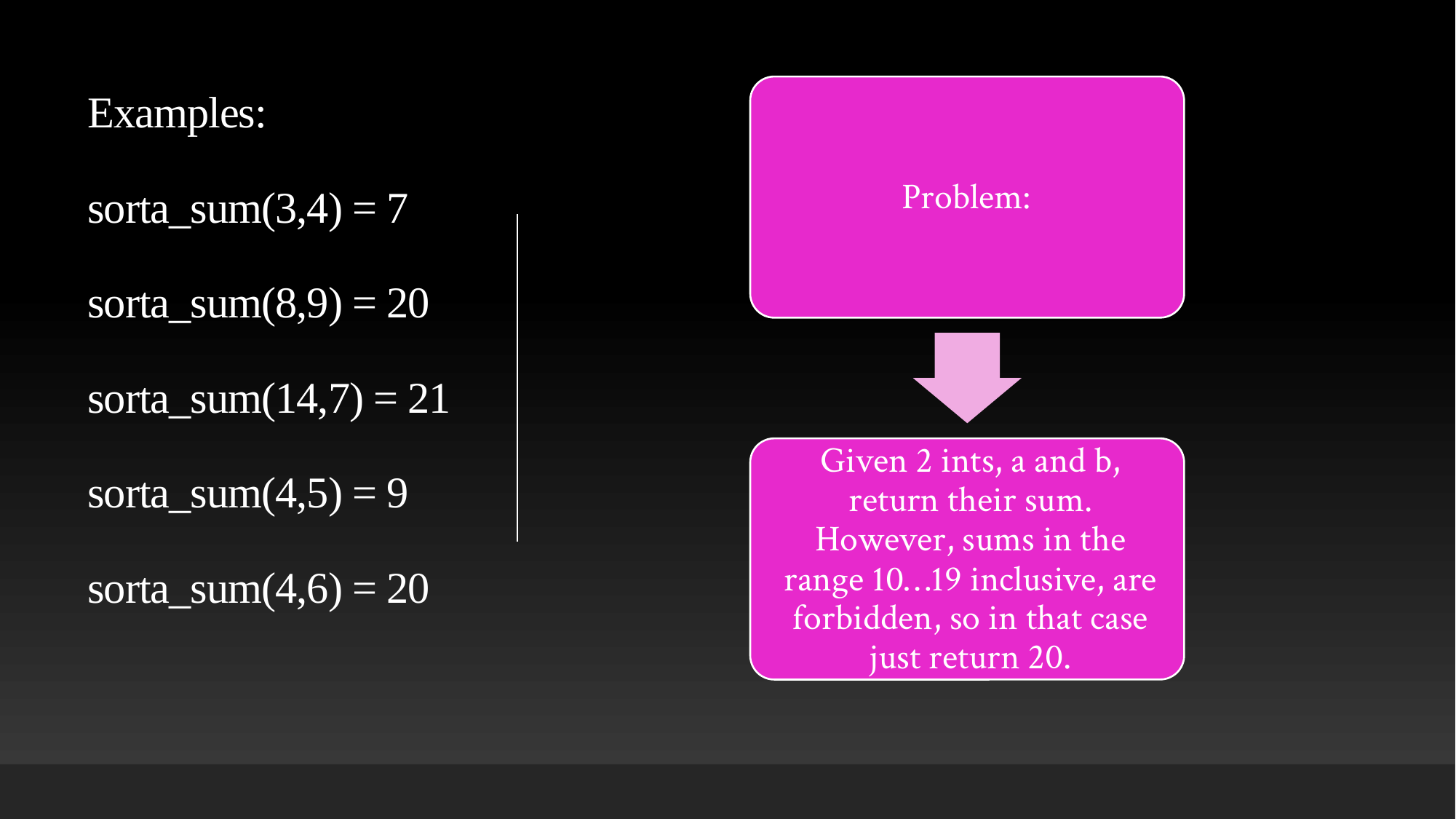

# Examples: sorta_sum(3,4) = 7 sorta_sum(8,9) = 20 sorta_sum(14,7) = 21 sorta_sum(4,5) = 9 sorta_sum(4,6) = 20
Problem:

Given 2 ints, a and b, return their sum. However, sums in the range 10…19 inclusive, are forbidden, so in that case just return 20.